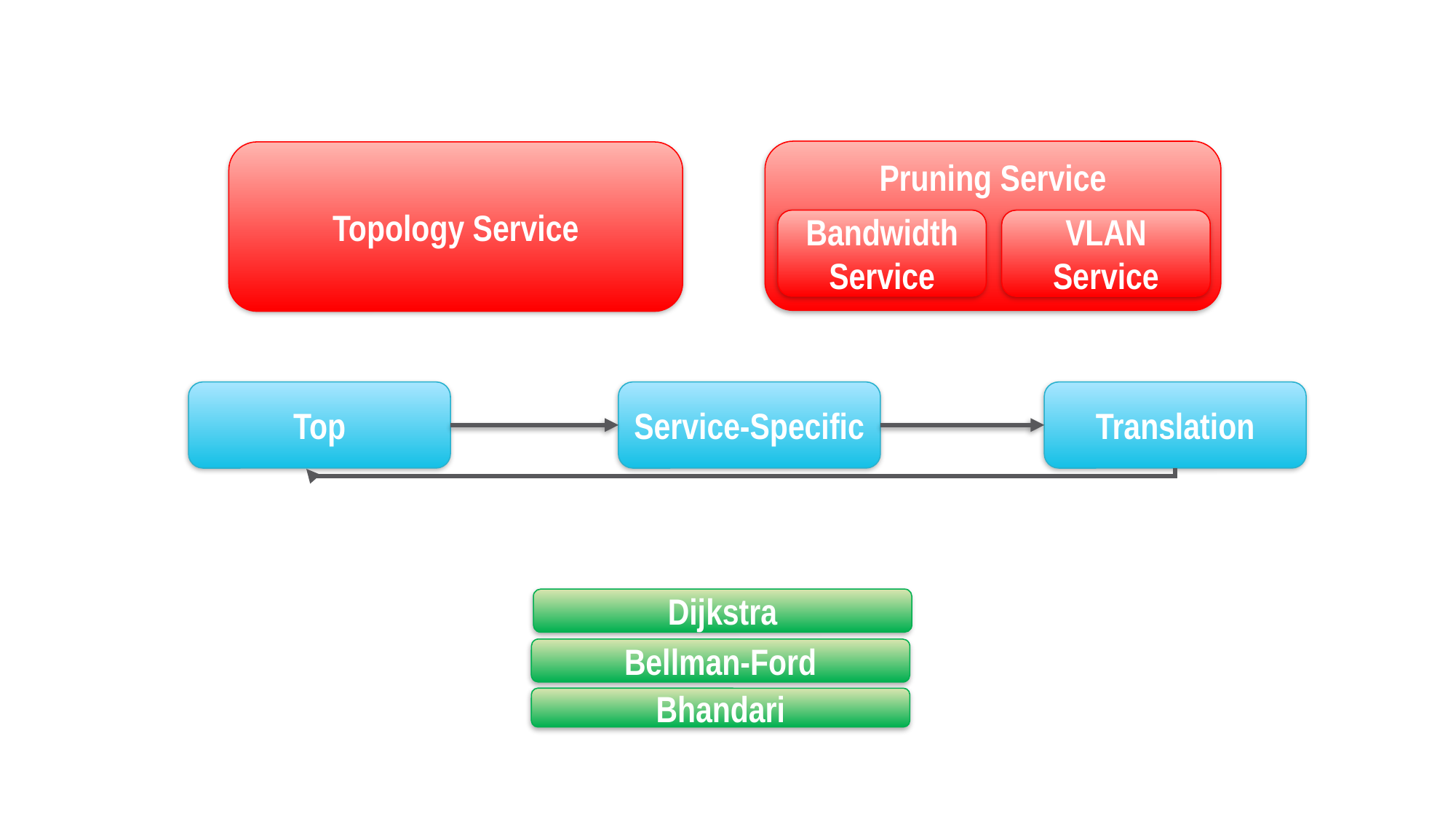

Pruning Service
Topology Service
Bandwidth Service
VLAN Service
Service-Specific
Translation
Top
Dijkstra
Bellman-Ford
Bhandari